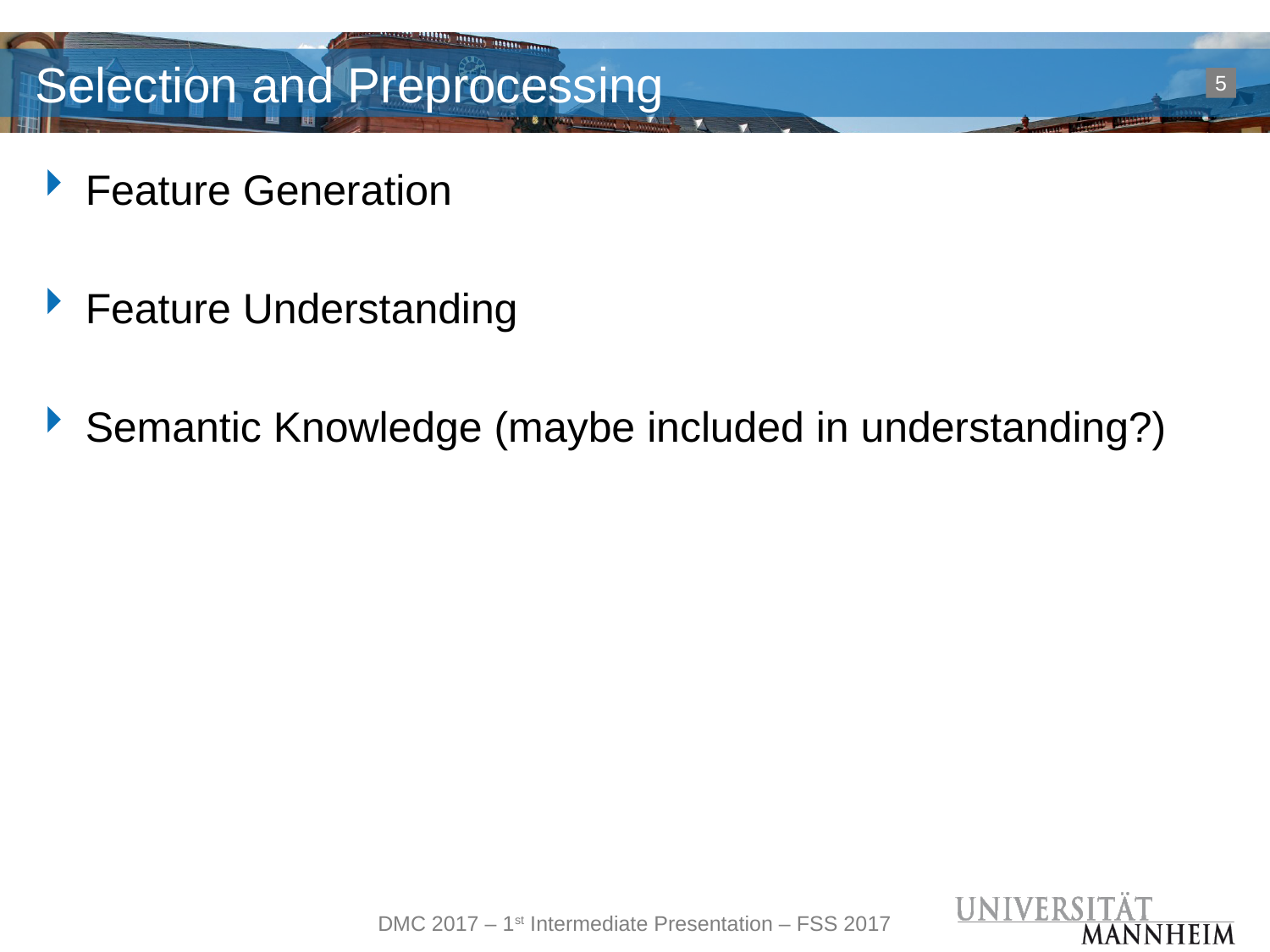

# Selection and Preprocessing
5
Feature Generation

Feature Understanding

Semantic Knowledge (maybe included in understanding?)
DMC 2017 – 1st Intermediate Presentation – FSS 2017